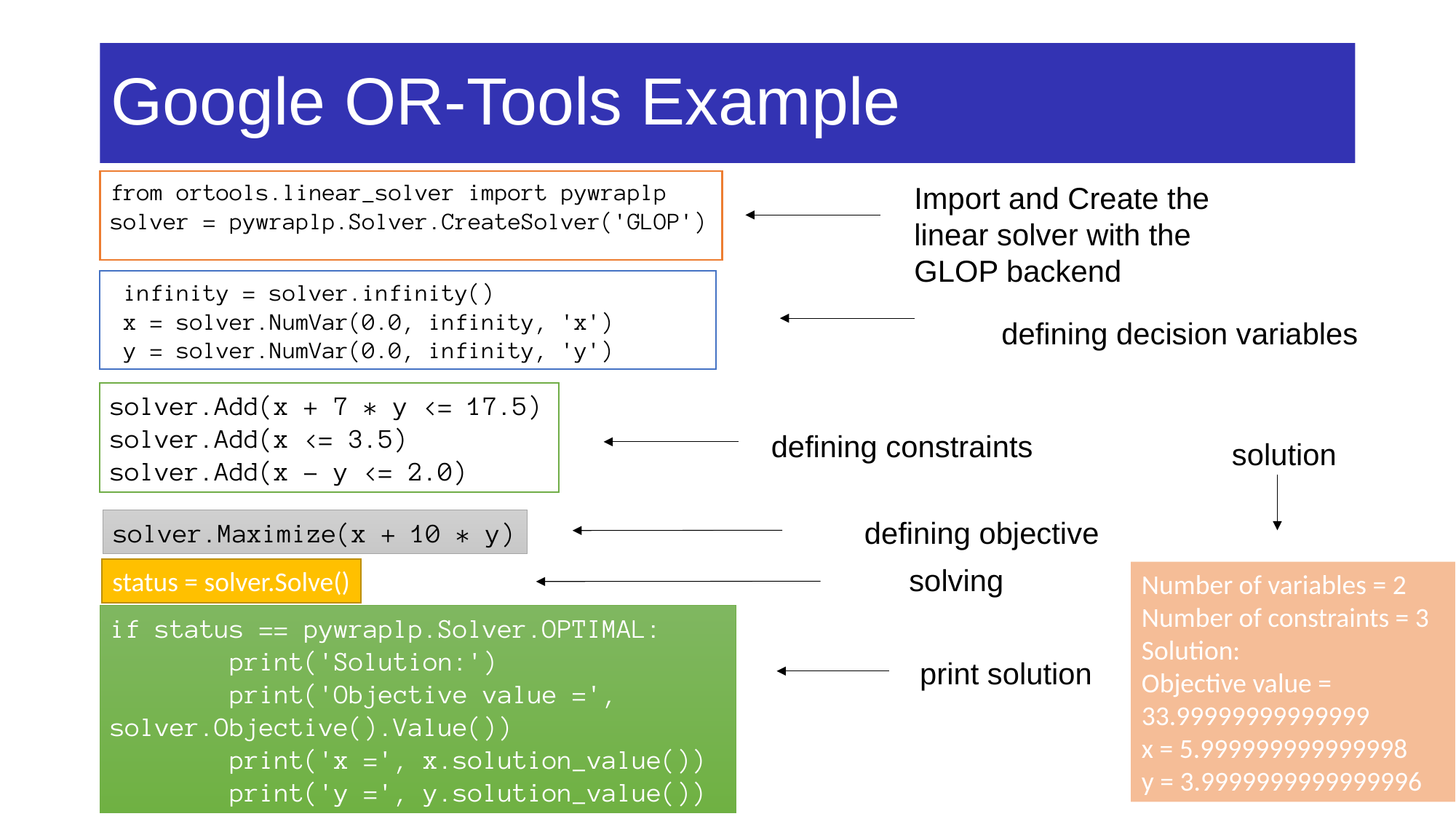

# Google OR-Tools Example
from ortools.linear_solver import pywraplp
solver = pywraplp.Solver.CreateSolver('GLOP')

Import and Create the linear solver with the GLOP backend
 infinity = solver.infinity()
 x = solver.NumVar(0.0, infinity, 'x')
 y = solver.NumVar(0.0, infinity, 'y')
defining decision variables
solver.Add(x + 7 * y <= 17.5)
solver.Add(x <= 3.5)
solver.Add(x - y <= 2.0)
defining constraints
  solution
defining objective
solver.Maximize(x + 10 * y)
  solving
status = solver.Solve()
Number of variables = 2
Number of constraints = 3
Solution:
Objective value = 33.99999999999999
x = 5.999999999999998
y = 3.9999999999999996
if status == pywraplp.Solver.OPTIMAL:
        print('Solution:')
        print('Objective value =', solver.Objective().Value())
        print('x =', x.solution_value())
        print('y =', y.solution_value())
print solution